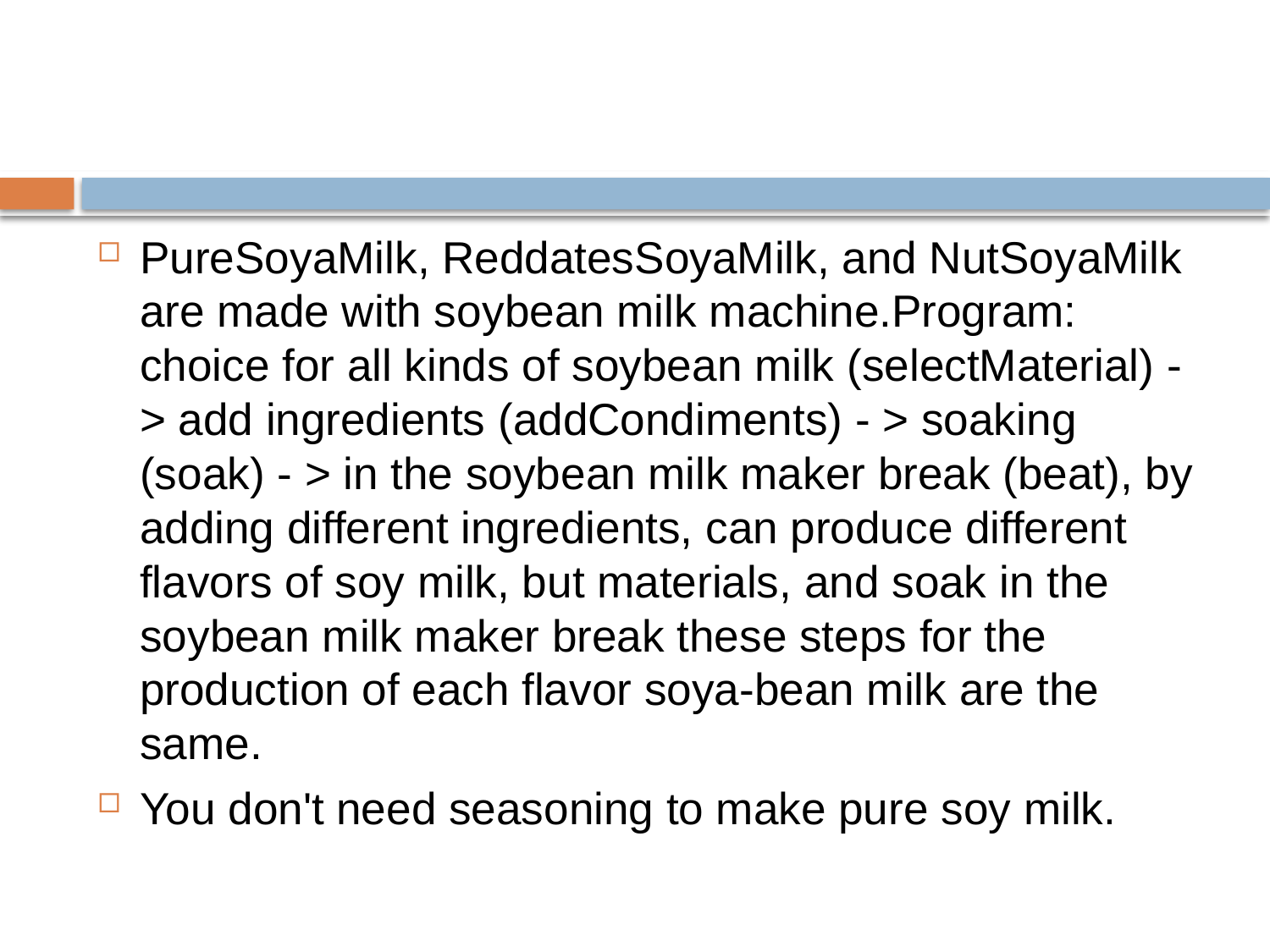

#
PureSoyaMilk, ReddatesSoyaMilk, and NutSoyaMilk are made with soybean milk machine.Program: choice for all kinds of soybean milk (selectMaterial) - > add ingredients (addCondiments) - > soaking (soak) - > in the soybean milk maker break (beat), by adding different ingredients, can produce different flavors of soy milk, but materials, and soak in the soybean milk maker break these steps for the production of each flavor soya-bean milk are the same.
You don't need seasoning to make pure soy milk.